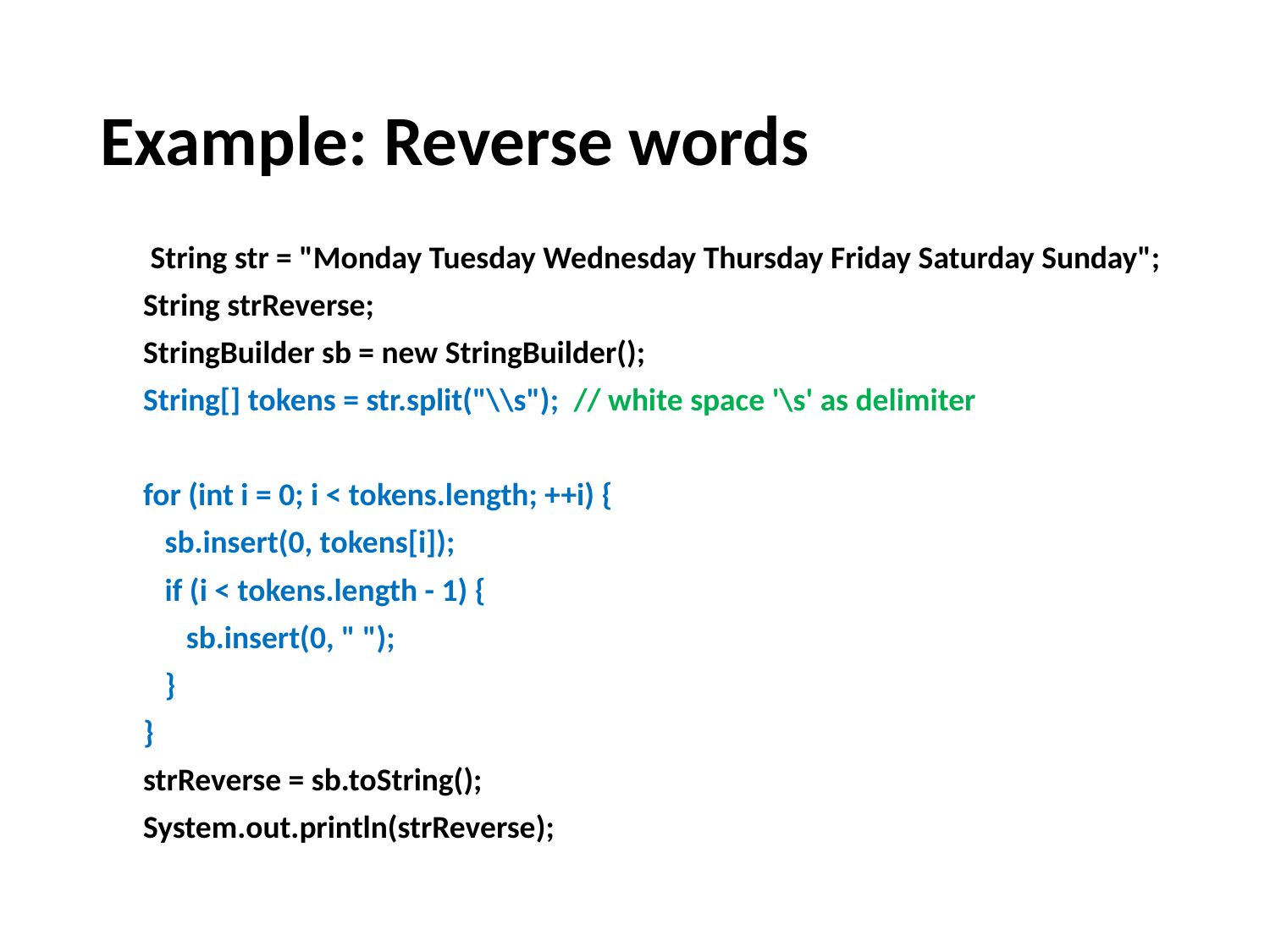

# Example: Reverse words
       String str = "Monday Tuesday Wednesday Thursday Friday Saturday Sunday";
      String strReverse;
      StringBuilder sb = new StringBuilder();
      String[] tokens = str.split("\\s");  // white space '\s' as delimiter

      for (int i = 0; i < tokens.length; ++i) {
         sb.insert(0, tokens[i]);
         if (i < tokens.length - 1) {
            sb.insert(0, " ");
         }
      }
      strReverse = sb.toString();
      System.out.println(strReverse);